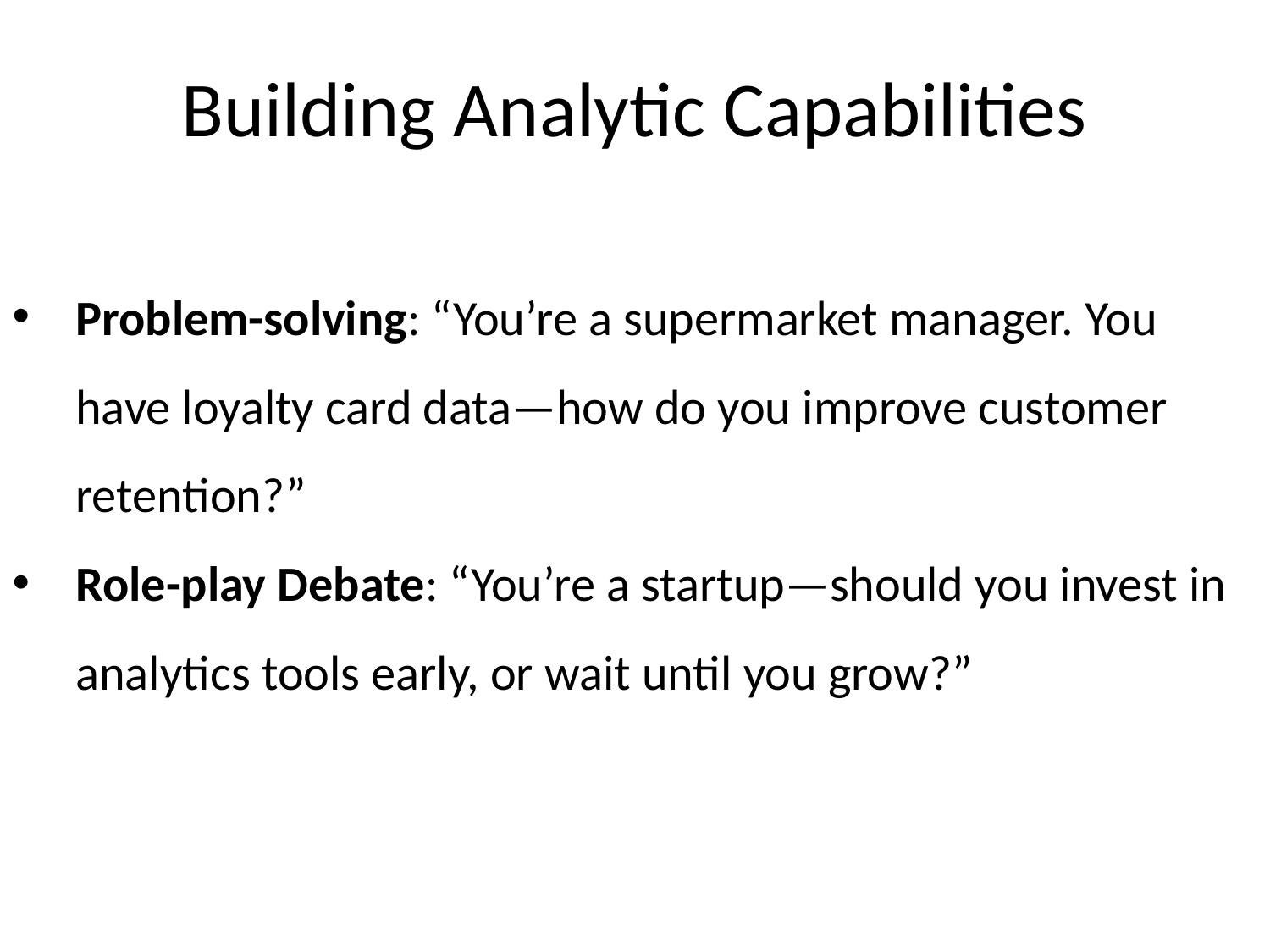

Building Analytic Capabilities
Problem-solving: “You’re a supermarket manager. You have loyalty card data—how do you improve customer retention?”
Role-play Debate: “You’re a startup—should you invest in analytics tools early, or wait until you grow?”